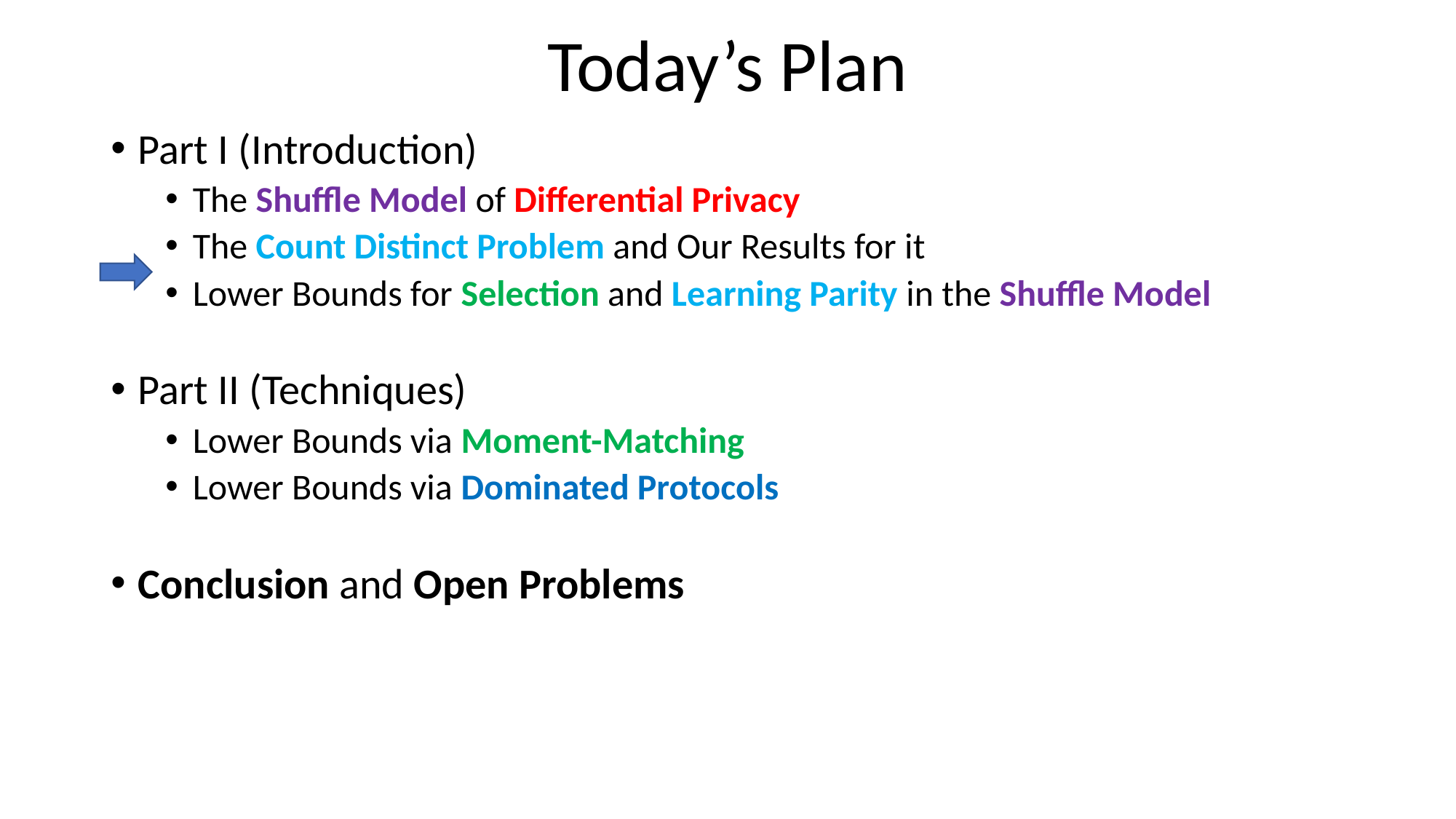

# Today’s Plan
Part I (Introduction)
The Shuffle Model of Differential Privacy
The Count Distinct Problem and Our Results for it
Lower Bounds for Selection and Learning Parity in the Shuffle Model
Part II (Techniques)
Lower Bounds via Moment-Matching
Lower Bounds via Dominated Protocols
Conclusion and Open Problems